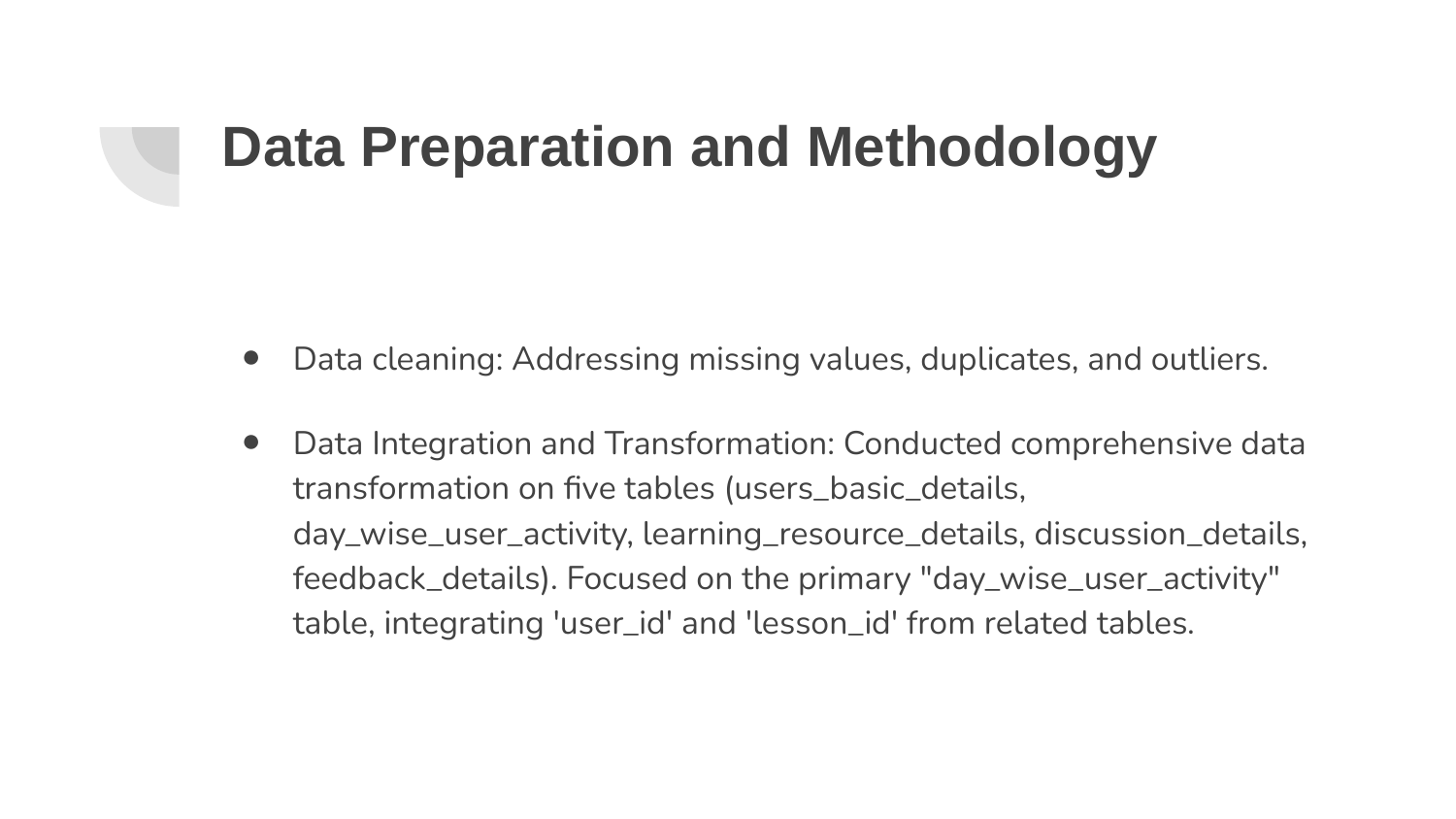

# Data Preparation and Methodology
Data cleaning: Addressing missing values, duplicates, and outliers.
Data Integration and Transformation: Conducted comprehensive data transformation on five tables (users_basic_details, day_wise_user_activity, learning_resource_details, discussion_details, feedback_details). Focused on the primary "day_wise_user_activity" table, integrating 'user_id' and 'lesson_id' from related tables.